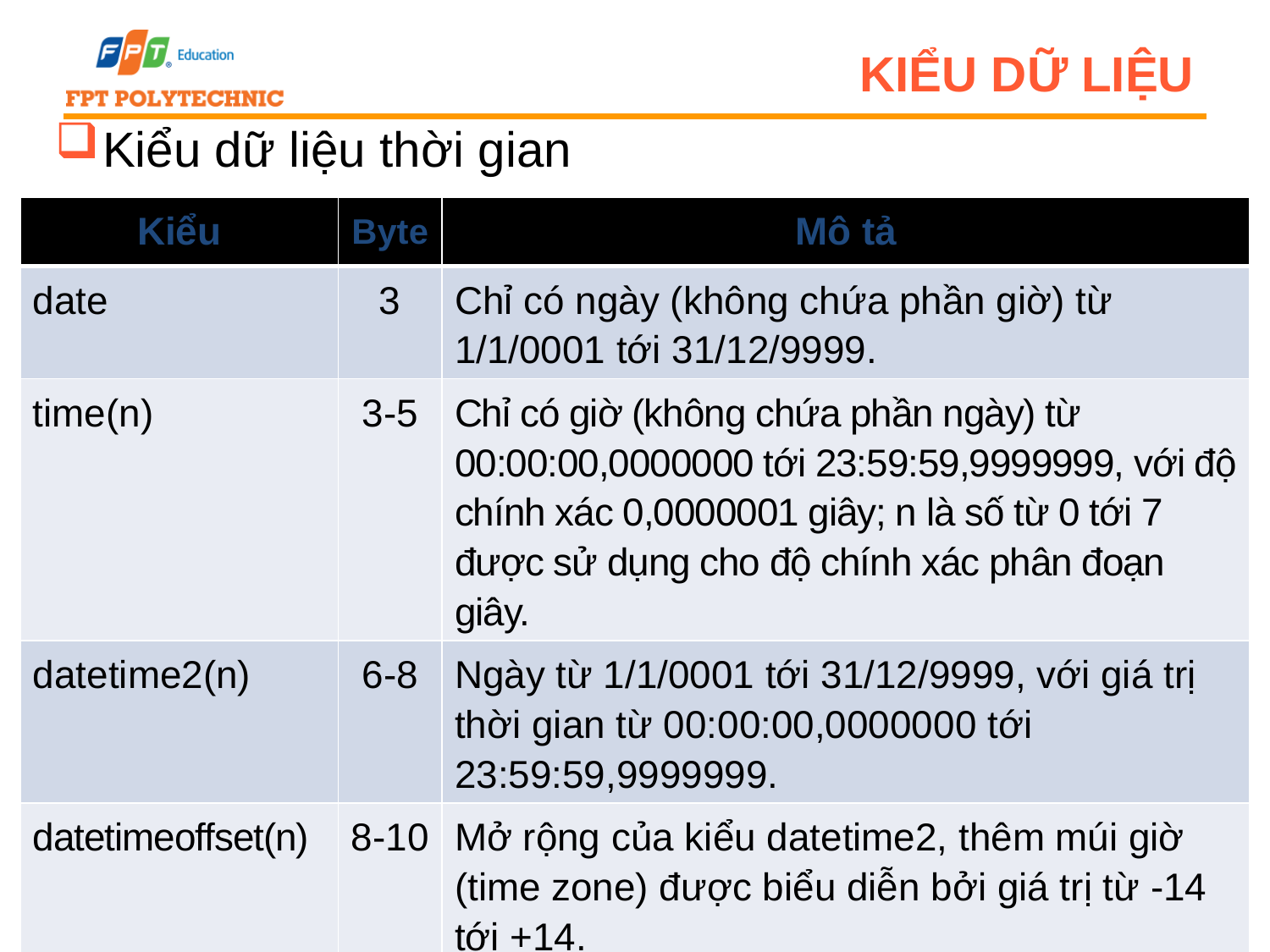

# Kiểu dữ liệu
Kiểu dữ liệu thời gian

| Kiểu | Byte | Mô tả |
| --- | --- | --- |
| date | 3 | Chỉ có ngày (không chứa phần giờ) từ 1/1/0001 tới 31/12/9999. |
| time(n) | 3-5 | Chỉ có giờ (không chứa phần ngày) từ 00:00:00,0000000 tới 23:59:59,9999999, với độ chính xác 0,0000001 giây; n là số từ 0 tới 7 được sử dụng cho độ chính xác phân đoạn giây. |
| datetime2(n) | 6-8 | Ngày từ 1/1/0001 tới 31/12/9999, với giá trị thời gian từ 00:00:00,0000000 tới 23:59:59,9999999. |
| datetimeoffset(n) | 8-10 | Mở rộng của kiểu datetime2, thêm múi giờ (time zone) được biểu diễn bởi giá trị từ -14 tới +14. |